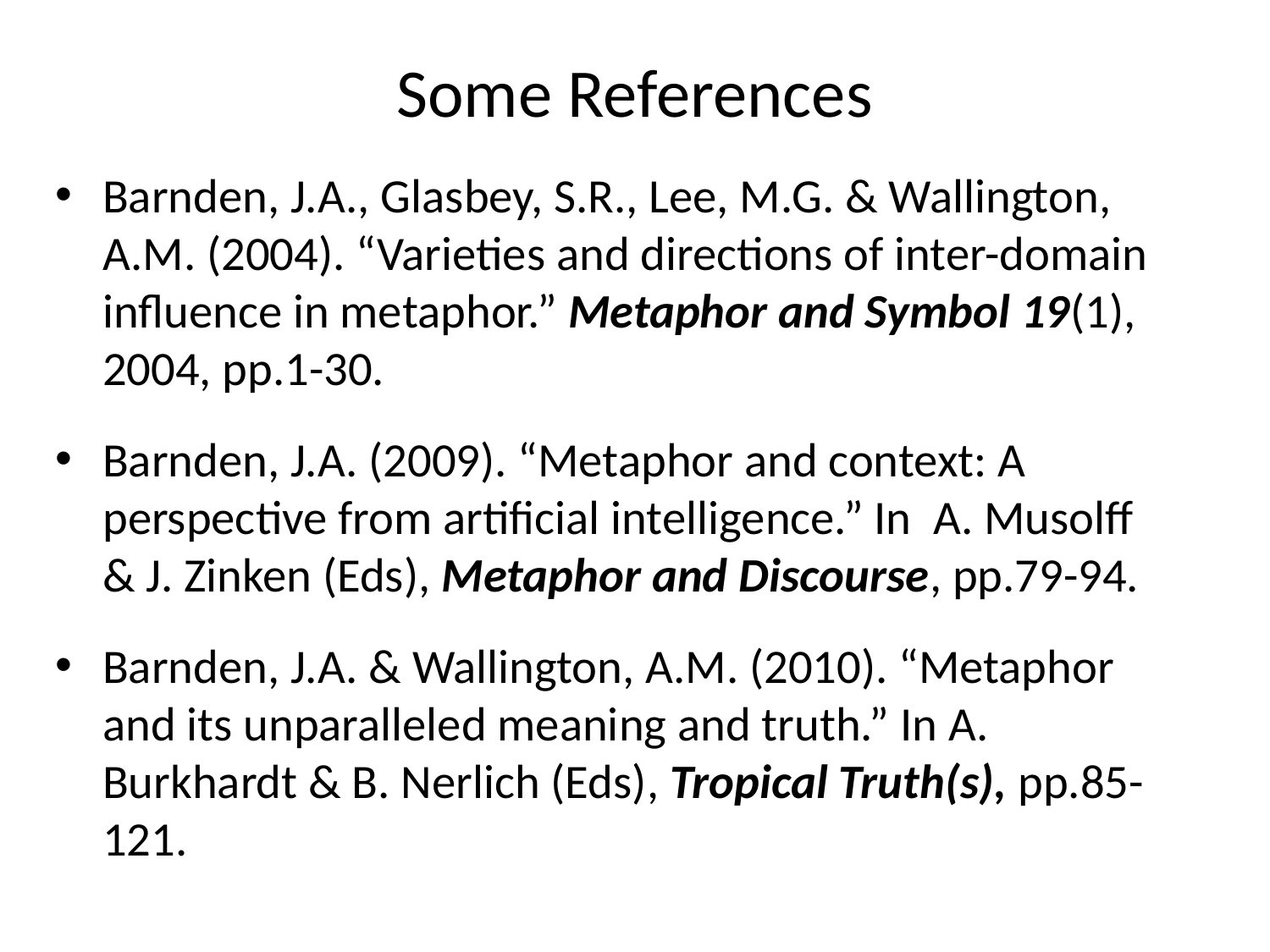

# Some References
Barnden, J.A., Glasbey, S.R., Lee, M.G. & Wallington, A.M. (2004). “Varieties and directions of inter-domain influence in metaphor.” Metaphor and Symbol 19(1), 2004, pp.1-30.
Barnden, J.A. (2009). “Metaphor and context: A perspective from artificial intelligence.” In  A. Musolff & J. Zinken (Eds), Metaphor and Discourse, pp.79-94.
Barnden, J.A. & Wallington, A.M. (2010). “Metaphor and its unparalleled meaning and truth.” In A. Burkhardt & B. Nerlich (Eds), Tropical Truth(s), pp.85-121.